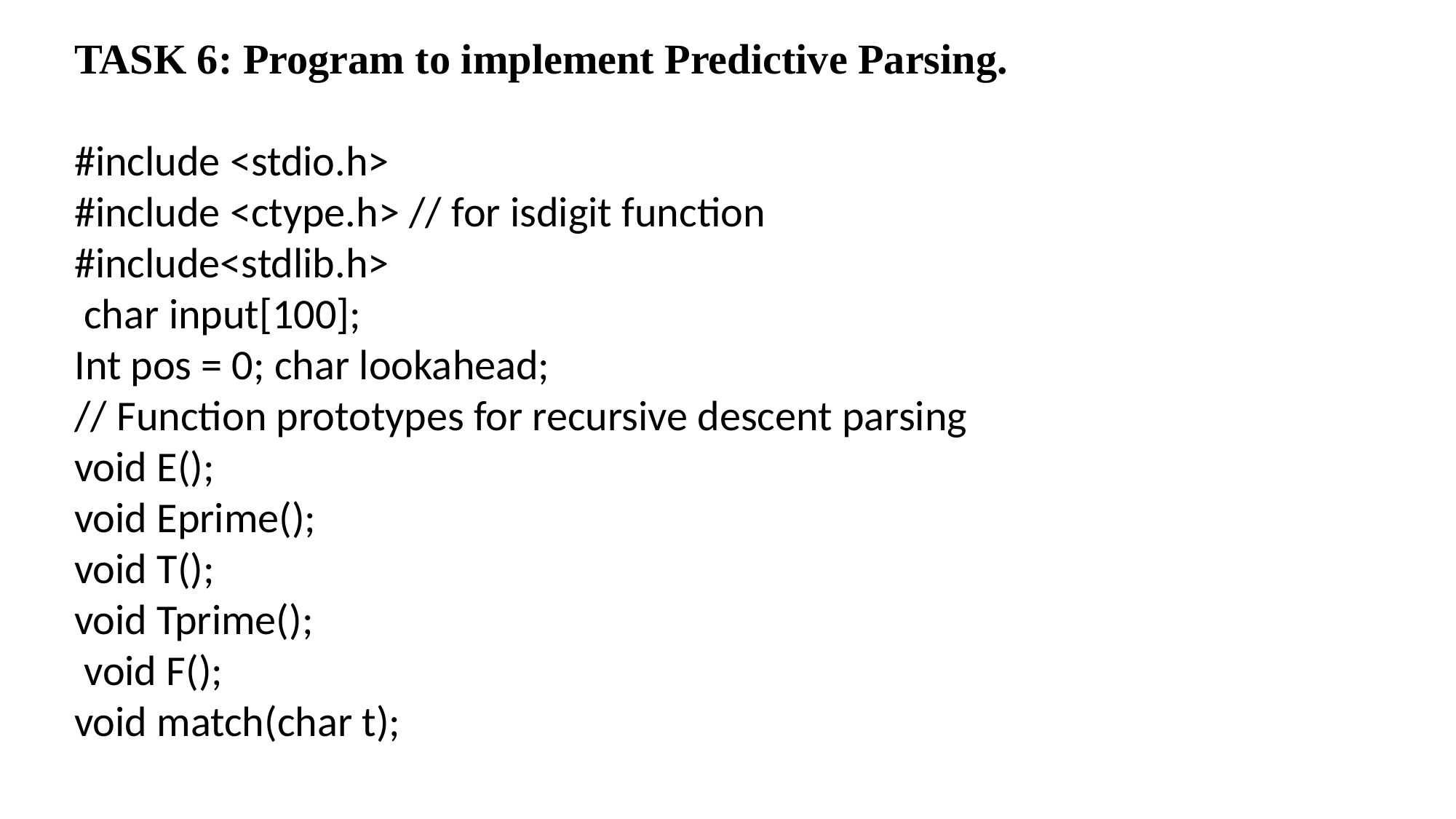

TASK 6: Program to implement Predictive Parsing.

#include <stdio.h>
#include <ctype.h> // for isdigit function
#include<stdlib.h>
 char input[100];
Int pos = 0; char lookahead;
// Function prototypes for recursive descent parsing
void E();
void Eprime();
void T();
void Tprime();
 void F();
void match(char t);